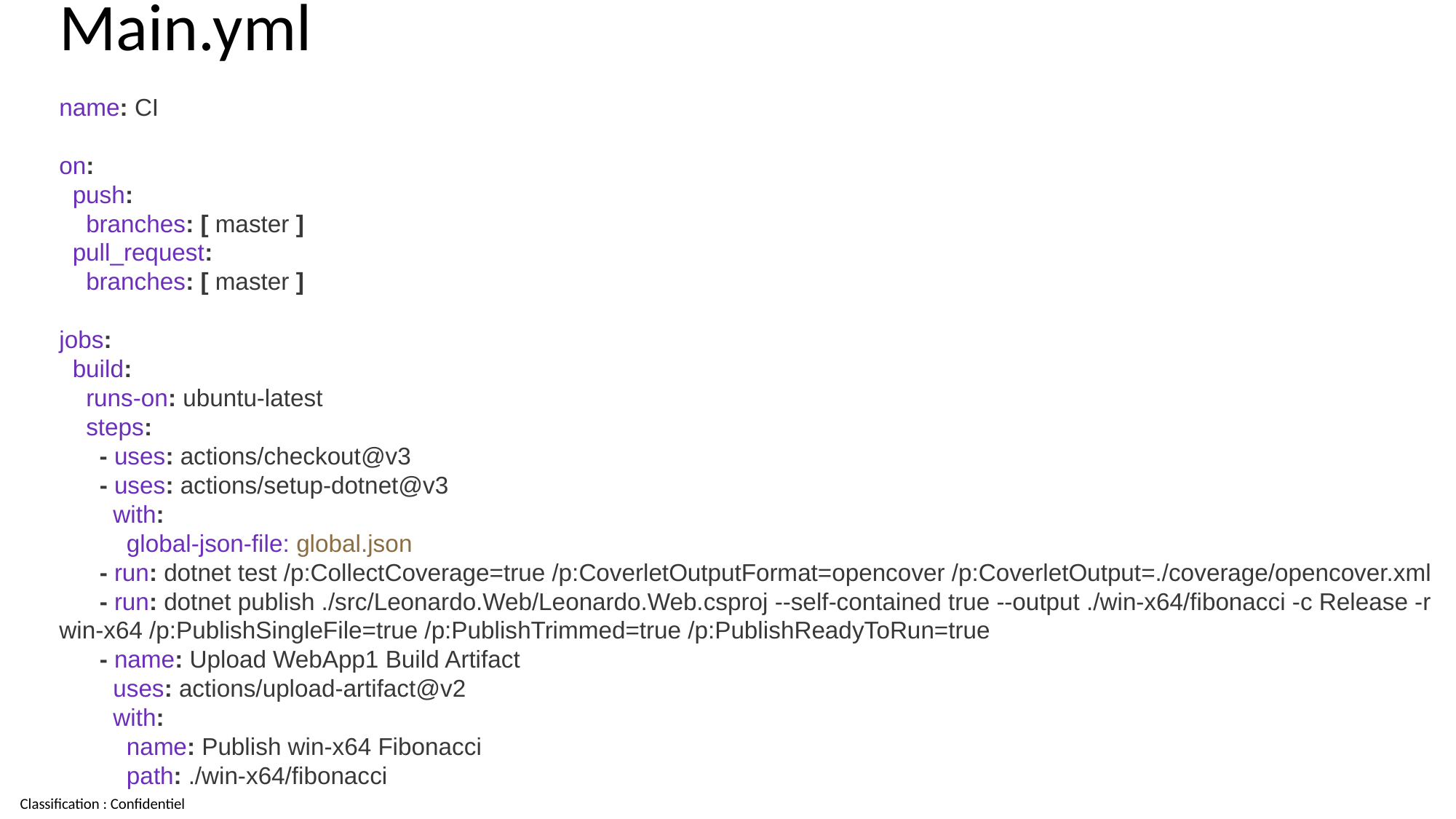

# Main.yml
name: CI
on:
  push:
    branches: [ master ]
  pull_request:
    branches: [ master ]
jobs:
  build:
    runs-on: ubuntu-latest
    steps:
      - uses: actions/checkout@v3
      - uses: actions/setup-dotnet@v3
        with:
          global-json-file: global.json
      - run: dotnet test /p:CollectCoverage=true /p:CoverletOutputFormat=opencover /p:CoverletOutput=./coverage/opencover.xml
      - run: dotnet publish ./src/Leonardo.Web/Leonardo.Web.csproj --self-contained true --output ./win-x64/fibonacci -c Release -r win-x64 /p:PublishSingleFile=true /p:PublishTrimmed=true /p:PublishReadyToRun=true
      - name: Upload WebApp1 Build Artifact
        uses: actions/upload-artifact@v2
        with:
          name: Publish win-x64 Fibonacci
          path: ./win-x64/fibonacci